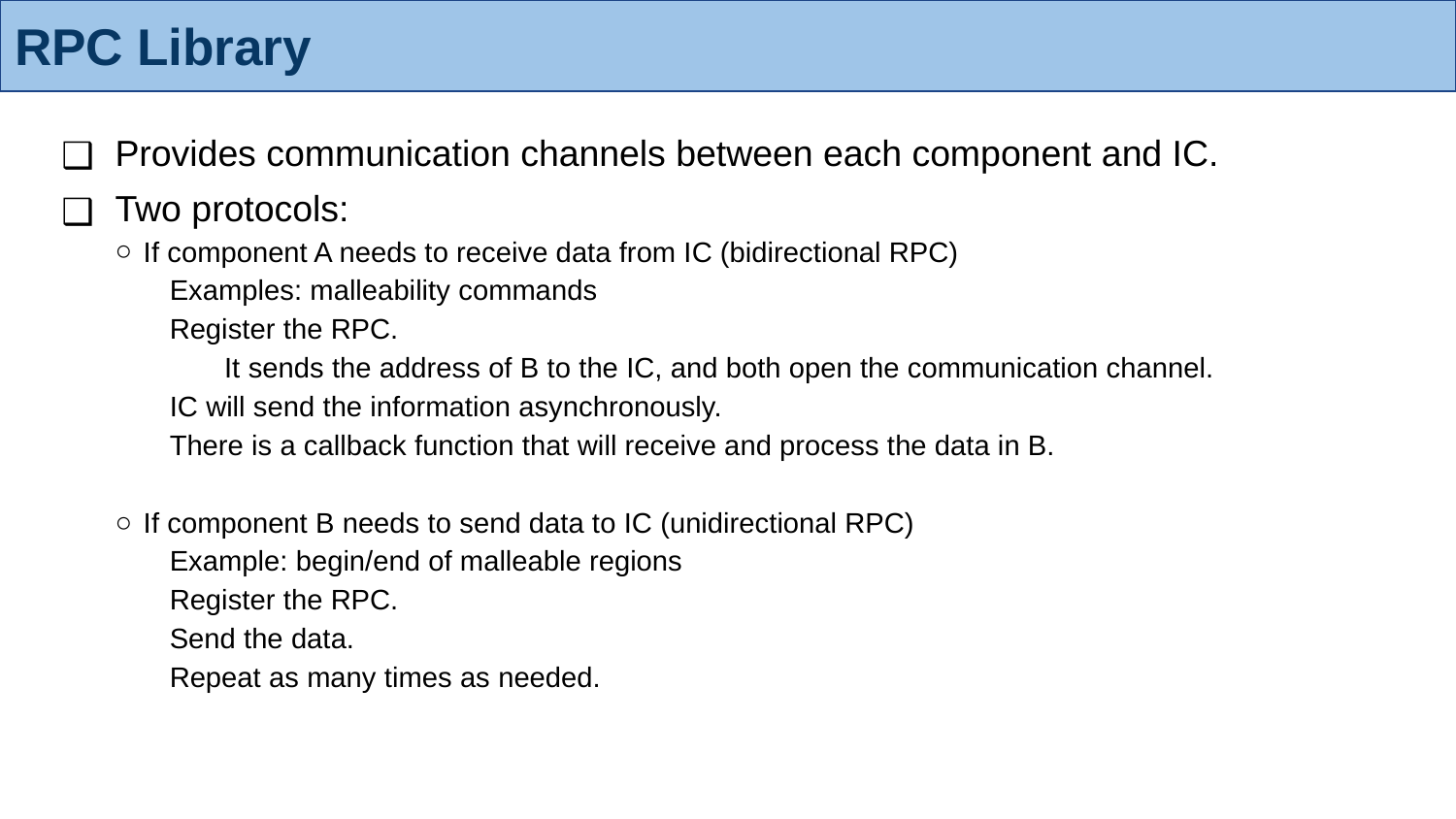

# RPC Library
Provides communication channels between each component and IC.
Two protocols:
If component A needs to receive data from IC (bidirectional RPC)
Examples: malleability commands
Register the RPC.
It sends the address of B to the IC, and both open the communication channel.
IC will send the information asynchronously.
There is a callback function that will receive and process the data in B.

If component B needs to send data to IC (unidirectional RPC)
Example: begin/end of malleable regions
Register the RPC.
Send the data.
Repeat as many times as needed.